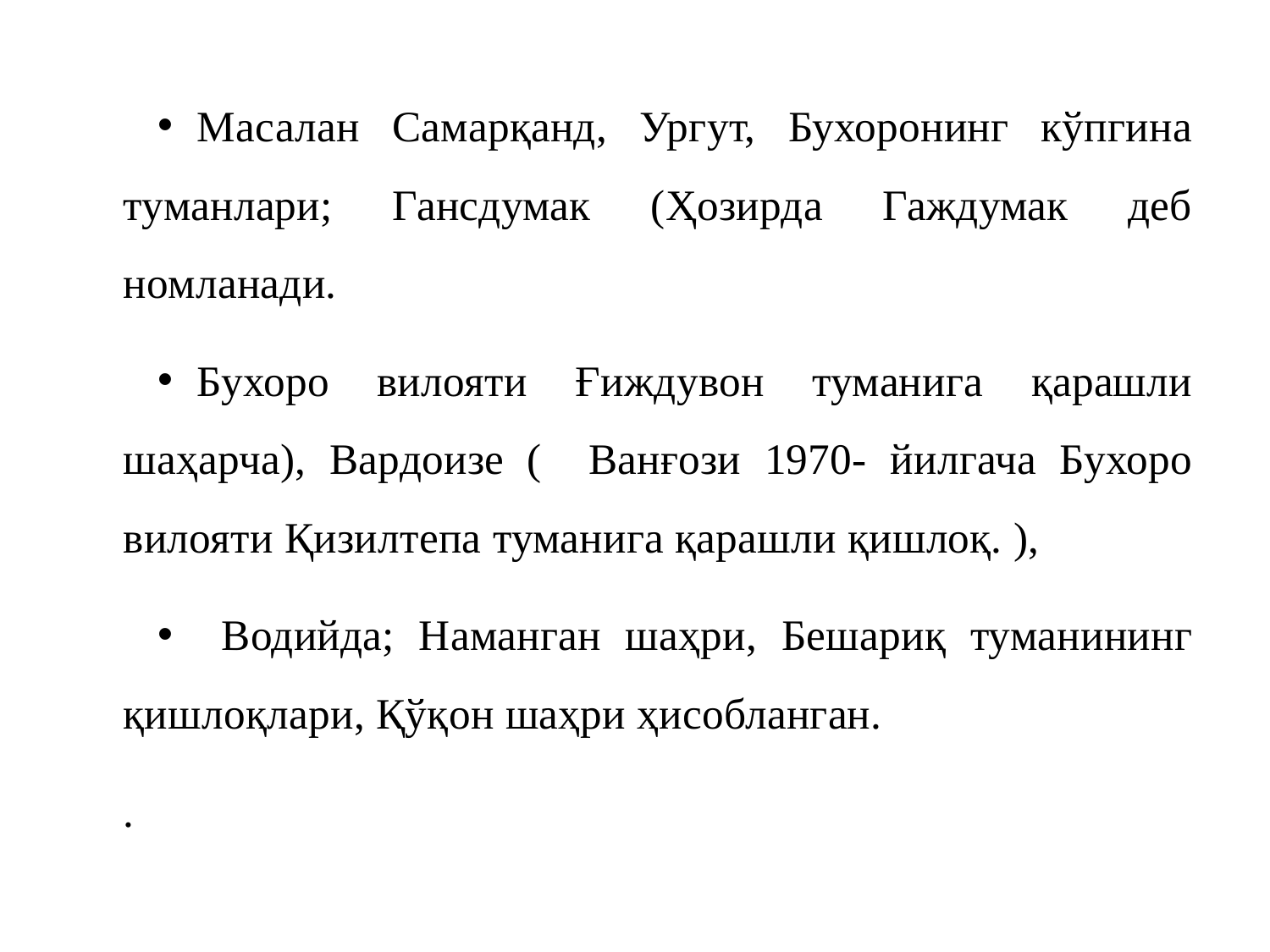

Масалан Самарқанд, Ургут, Бухоронинг кўпгина туманлари; Гансдумак (Ҳозирда Гаждумак деб номланади.
Бухоро вилояти Ғиждувон туманига қарашли шаҳарча), Вардоизе (  Ванғози 1970- йилгача Бухоро вилояти Қизилтепа туманига қарашли қишлоқ. ),
 Водийда; Наманган шаҳри, Бешариқ туманининг қишлоқлари, Қўқон шаҳри ҳисобланган.
.